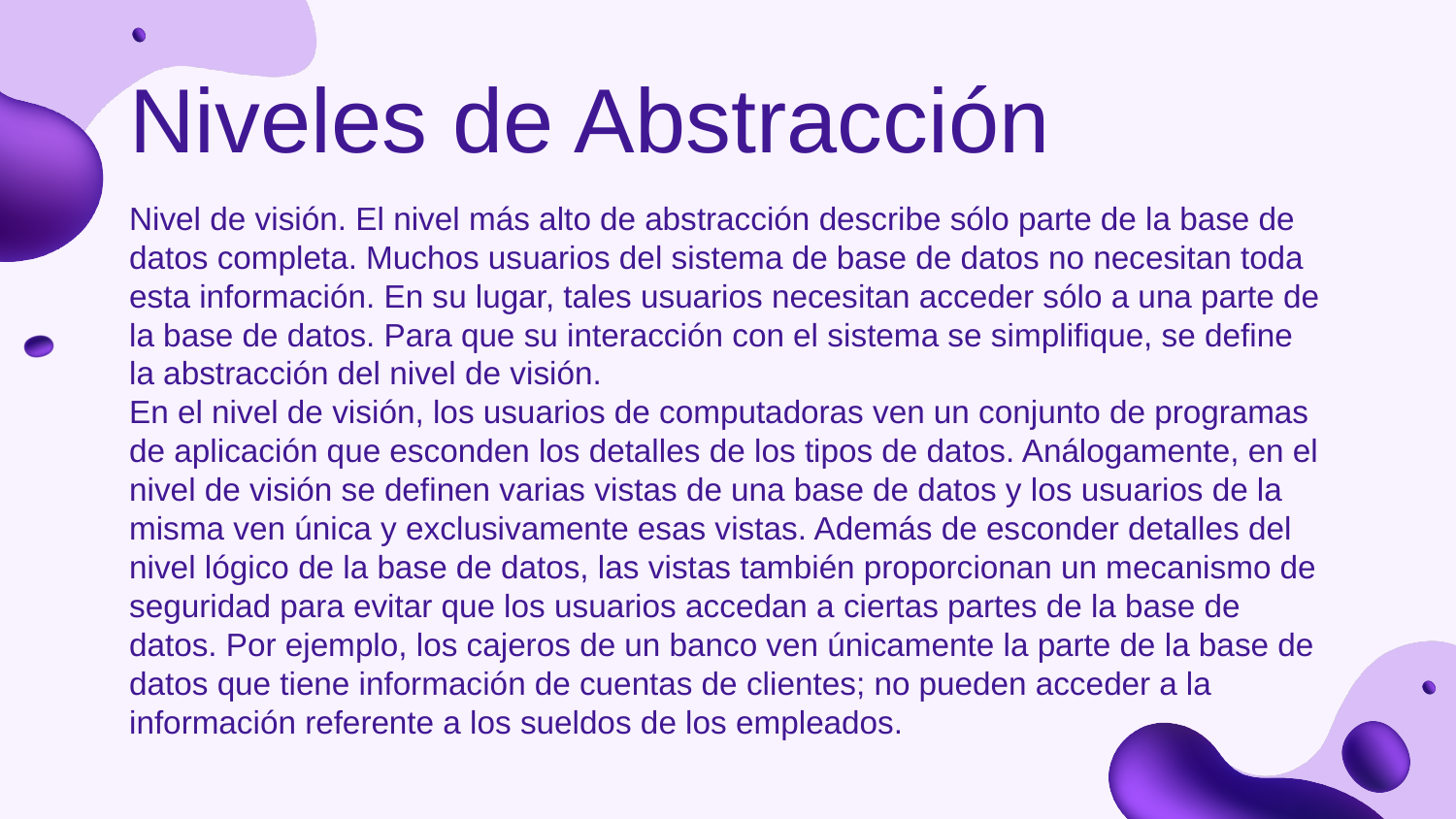

Niveles de Abstracción
Nivel de visión. El nivel más alto de abstracción describe sólo parte de la base de datos completa. Muchos usuarios del sistema de base de datos no necesitan toda esta información. En su lugar, tales usuarios necesitan acceder sólo a una parte de la base de datos. Para que su interacción con el sistema se simplifique, se define la abstracción del nivel de visión.
En el nivel de visión, los usuarios de computadoras ven un conjunto de programas de aplicación que esconden los detalles de los tipos de datos. Análogamente, en el nivel de visión se definen varias vistas de una base de datos y los usuarios de la misma ven única y exclusivamente esas vistas. Además de esconder detalles del nivel lógico de la base de datos, las vistas también proporcionan un mecanismo de seguridad para evitar que los usuarios accedan a ciertas partes de la base de datos. Por ejemplo, los cajeros de un banco ven únicamente la parte de la base de datos que tiene información de cuentas de clientes; no pueden acceder a la información referente a los sueldos de los empleados.